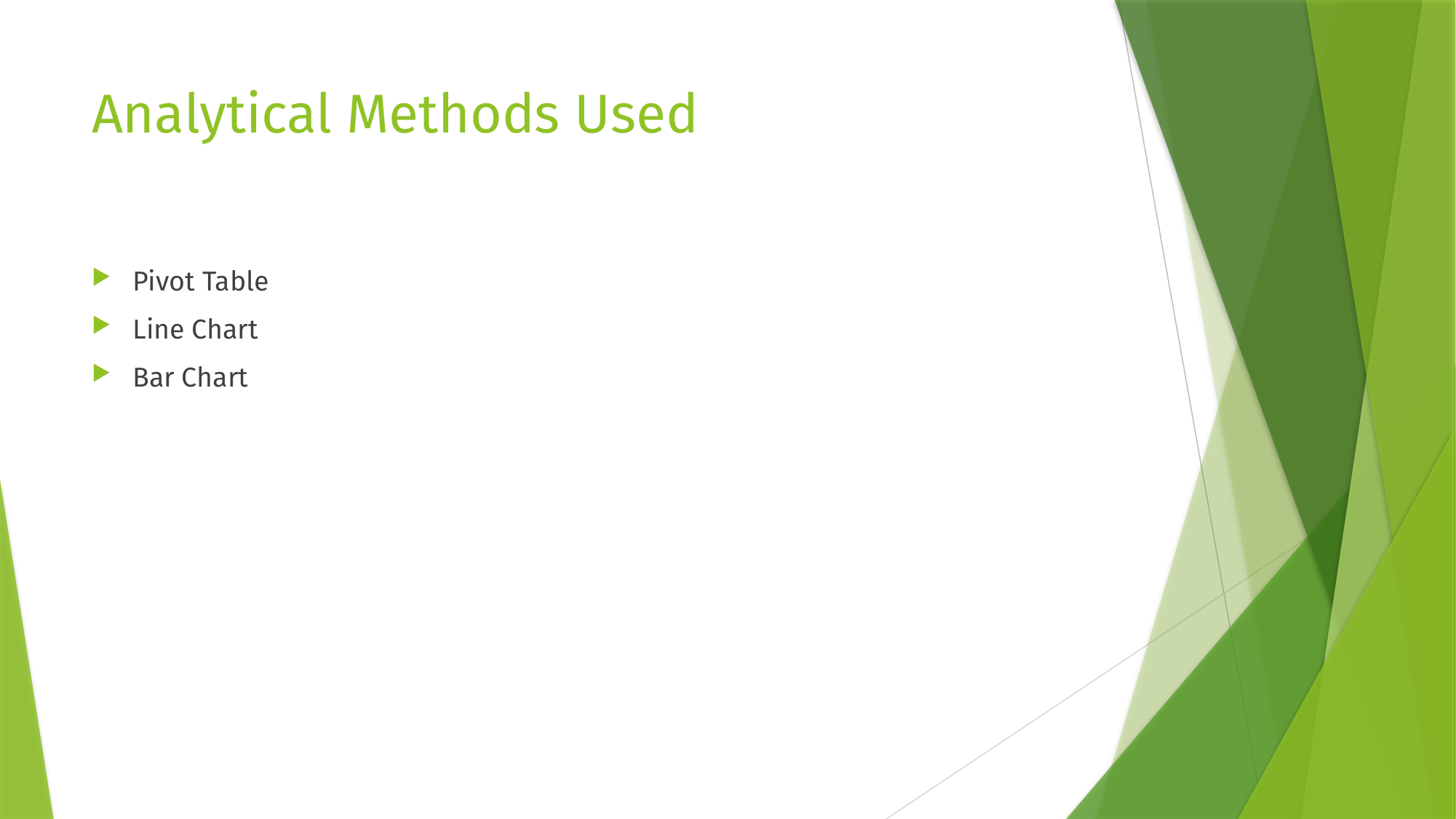

# Analytical Methods Used
Pivot Table
Line Chart
Bar Chart